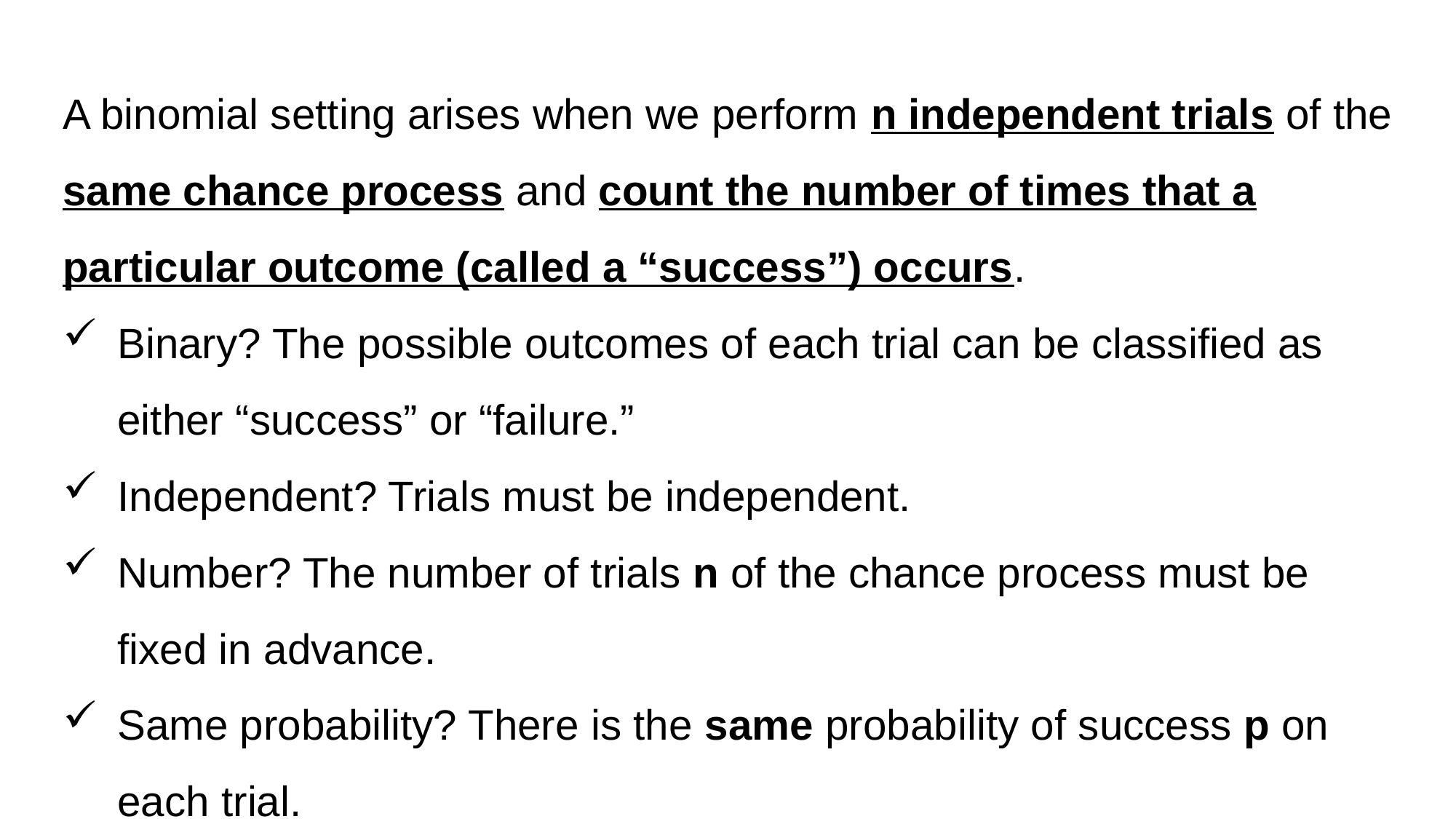

A binomial setting arises when we perform n independent trials of the same chance process and count the number of times that a particular outcome (called a “success”) occurs.
Binary? The possible outcomes of each trial can be classified as either “success” or “failure.”
Independent? Trials must be independent.
Number? The number of trials n of the chance process must be fixed in advance.
Same probability? There is the same probability of success p on each trial.